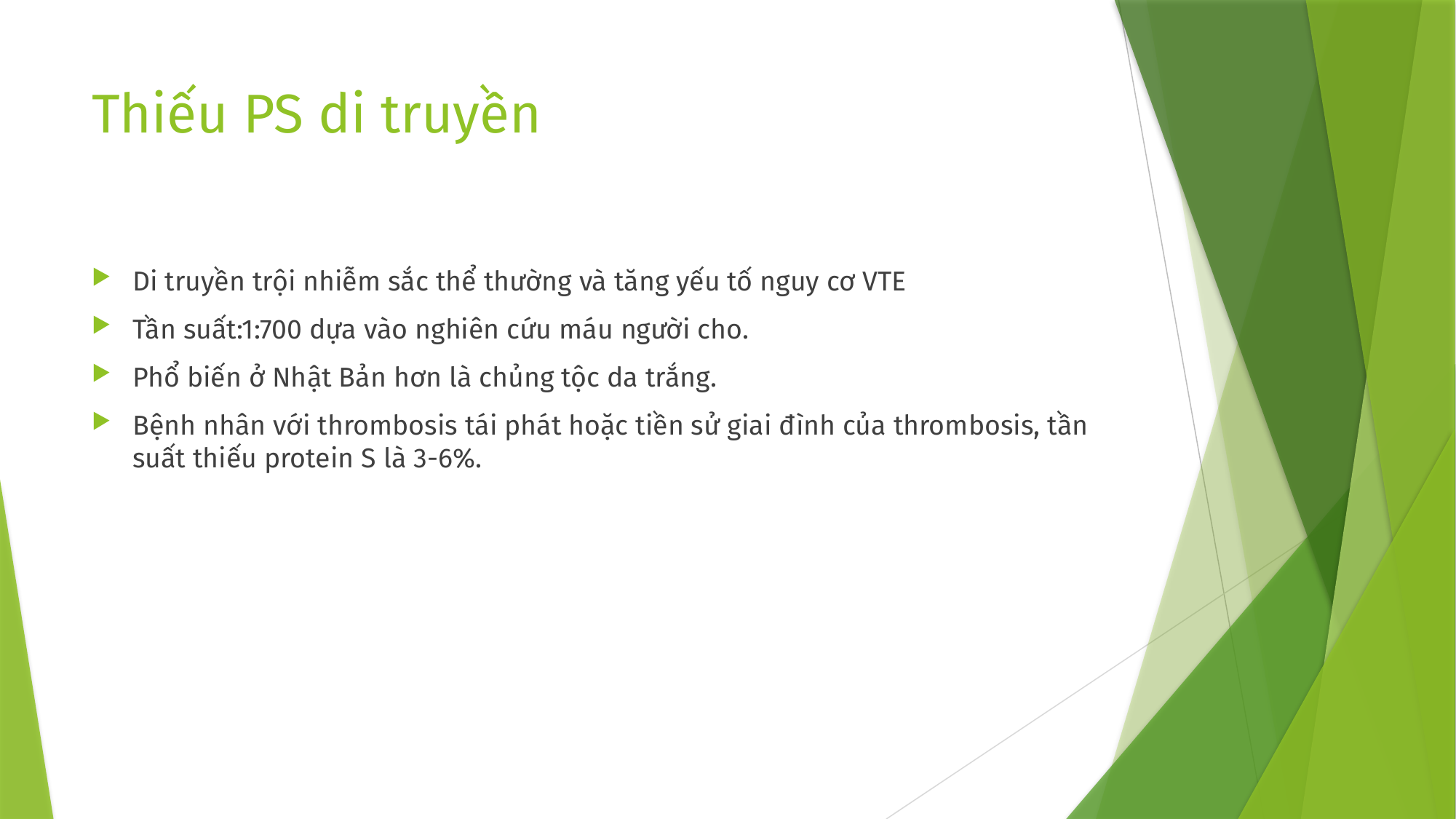

# Thiếu PS di truyền
Di truyền trội nhiễm sắc thể thường và tăng yếu tố nguy cơ VTE
Tần suất:1:700 dựa vào nghiên cứu máu người cho.
Phổ biến ở Nhật Bản hơn là chủng tộc da trắng.
Bệnh nhân với thrombosis tái phát hoặc tiền sử giai đình của thrombosis, tần suất thiếu protein S là 3-6%.